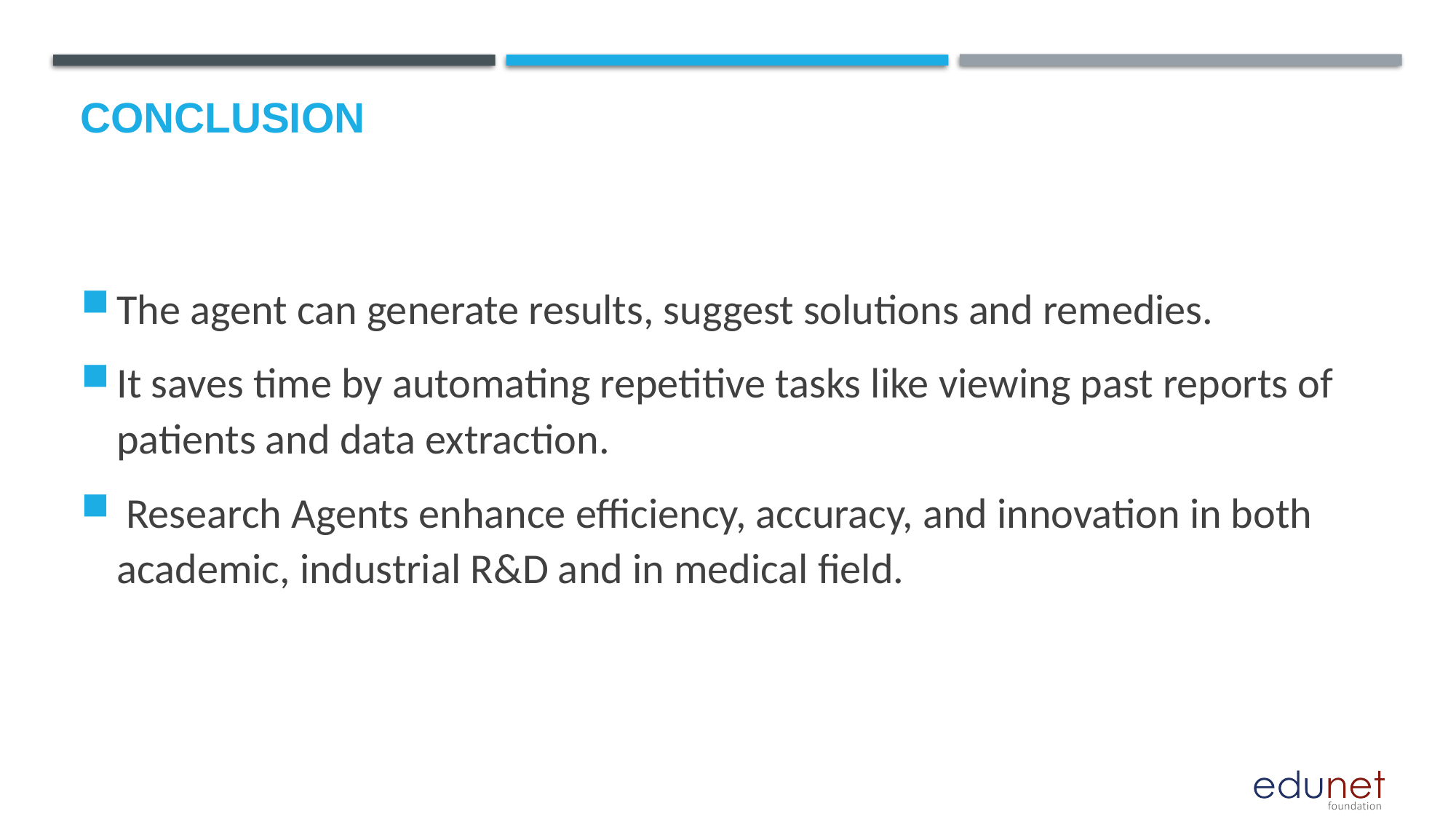

# Conclusion
The agent can generate results, suggest solutions and remedies.
It saves time by automating repetitive tasks like viewing past reports of patients and data extraction.
 Research Agents enhance efficiency, accuracy, and innovation in both academic, industrial R&D and in medical field.